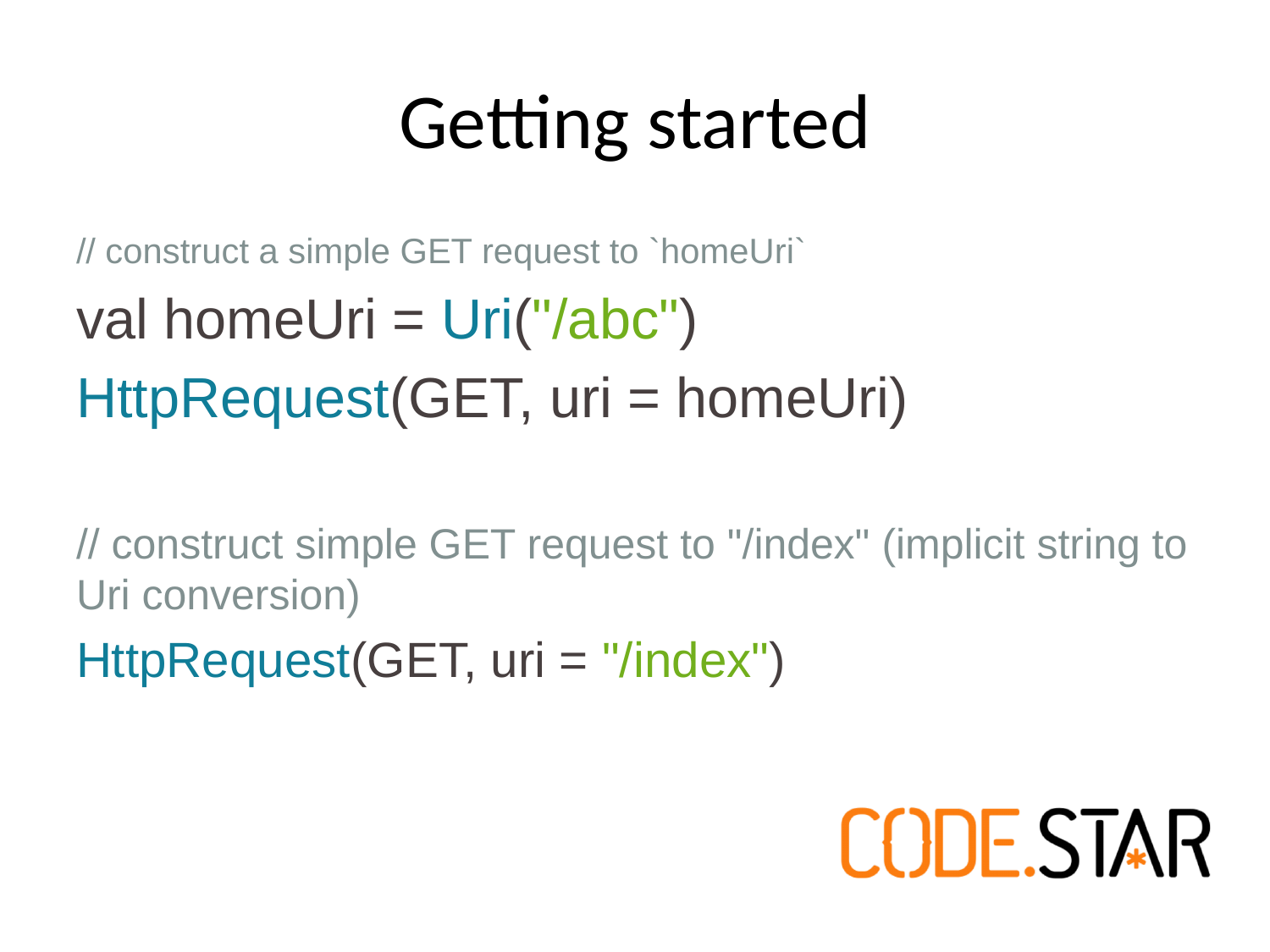

# Getting started
// construct a simple GET request to `homeUri`
val homeUri = Uri("/abc")
HttpRequest(GET, uri = homeUri)

// construct simple GET request to "/index" (implicit string to Uri conversion)
HttpRequest(GET, uri = "/index")